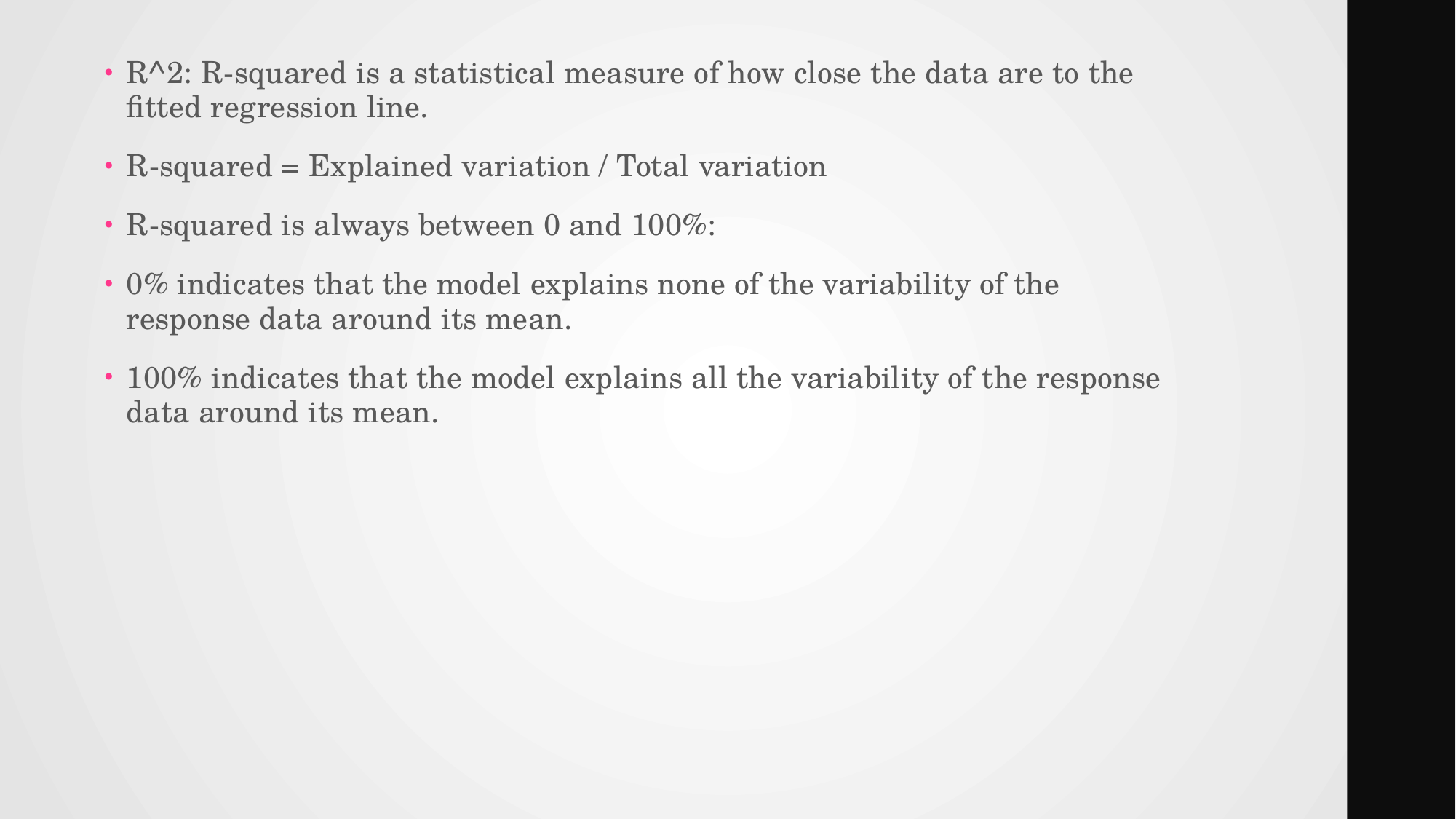

R^2: R-squared is a statistical measure of how close the data are to the fitted regression line.
R-squared = Explained variation / Total variation
R-squared is always between 0 and 100%:
0% indicates that the model explains none of the variability of the response data around its mean.
100% indicates that the model explains all the variability of the response data around its mean.